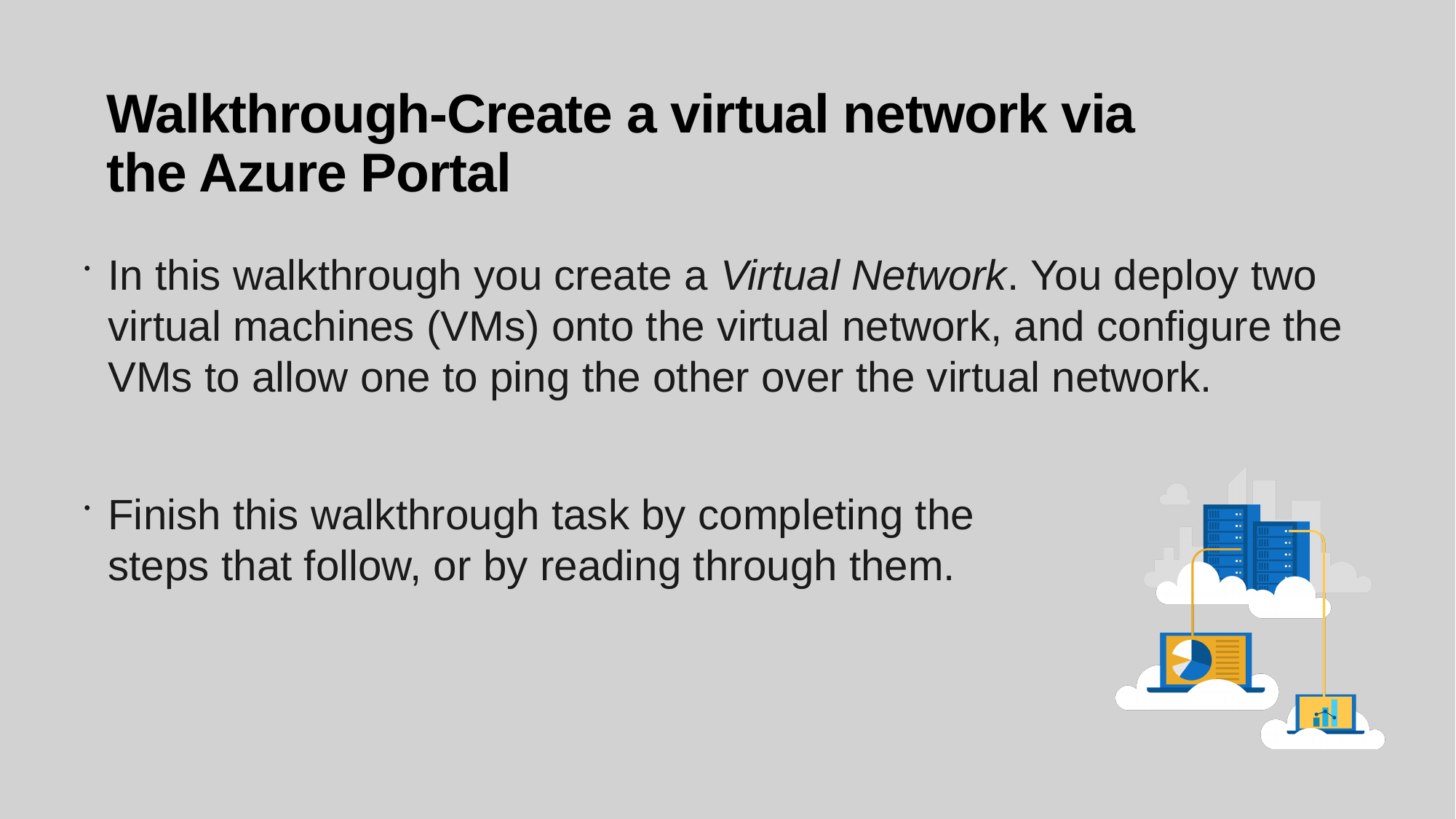

# Walkthrough-Create a virtual network via the Azure Portal
In this walkthrough you create a Virtual Network. You deploy two virtual machines (VMs) onto the virtual network, and configure the VMs to allow one to ping the other over the virtual network.
Finish this walkthrough task by completing the steps that follow, or by reading through them.